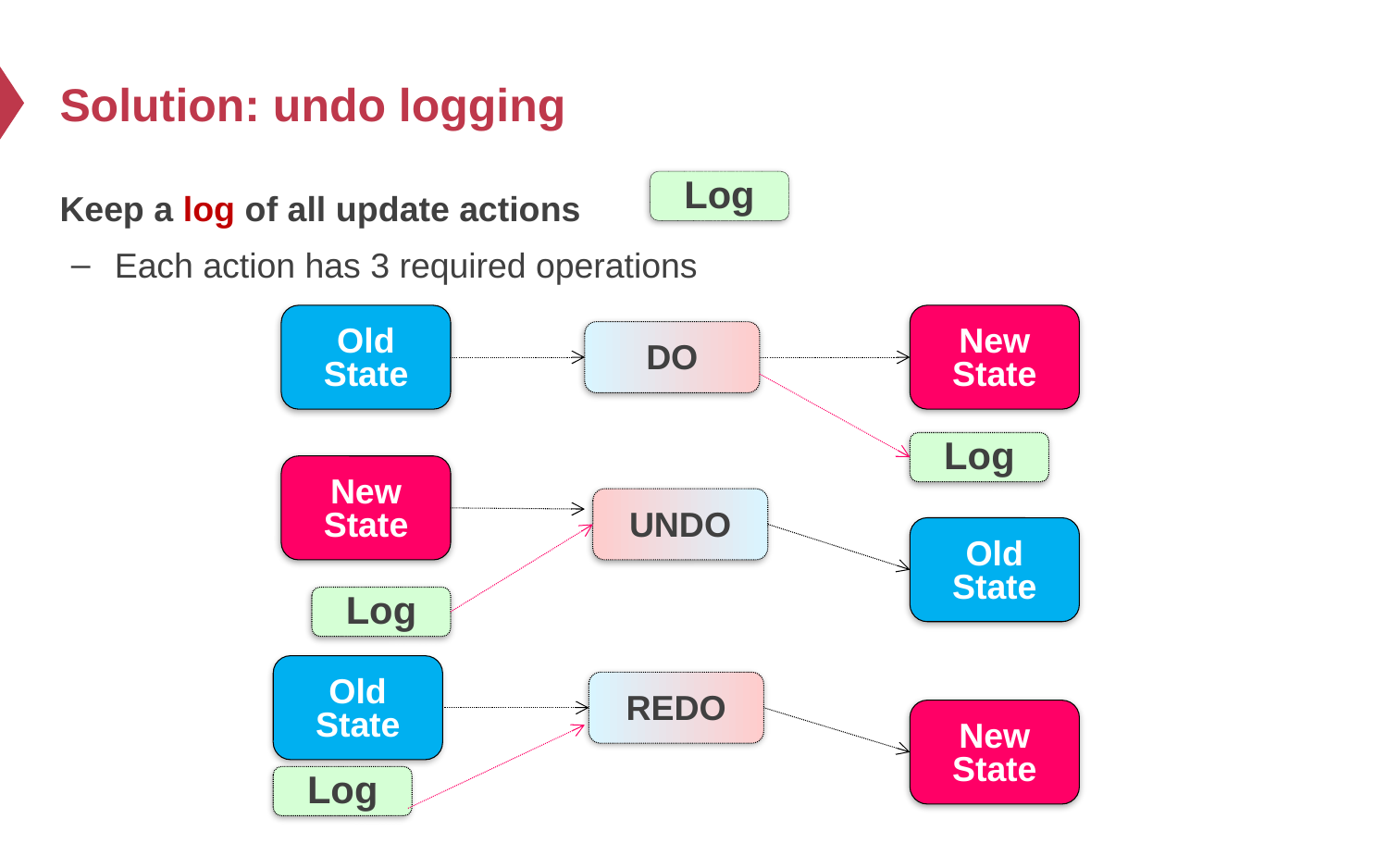

# Solution: undo logging
Keep a log of all update actions
Each action has 3 required operations

Log
Old
State
New
State
DO
Log
New
State
UNDO
Old
State
Log
Old
State
REDO
New
State
Log
62